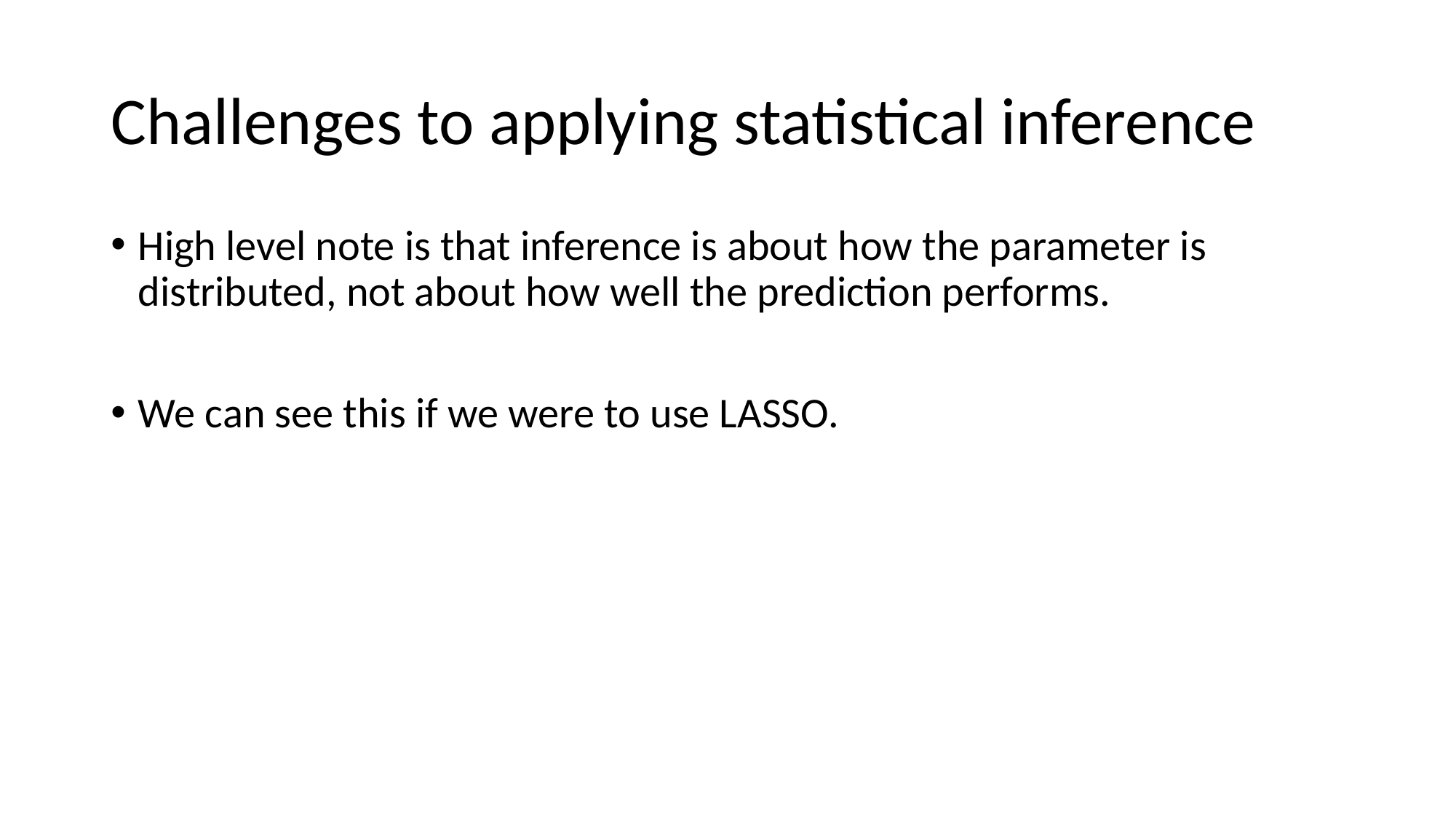

# Challenges to applying statistical inference
High level note is that inference is about how the parameter is distributed, not about how well the prediction performs.

We can see this if we were to use LASSO.